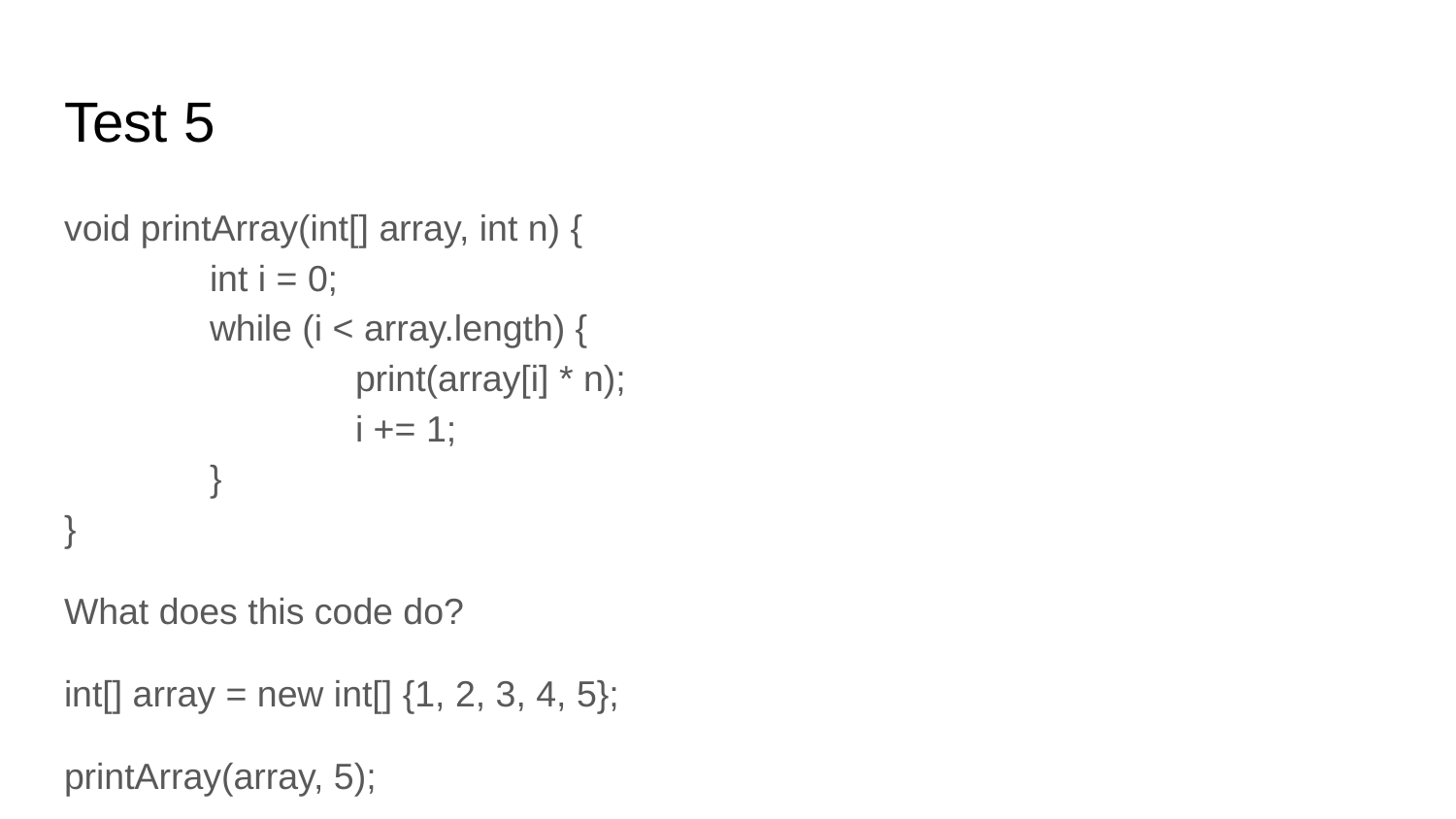

# Test 5
void printArray(int[] array, int n) {
	int i = 0;
	while (i < array.length) {
		print(array[i] * n);
		i += 1;
	}
}
What does this code do?
int[] array = new int[] {1, 2, 3, 4, 5};
printArray(array, 5);